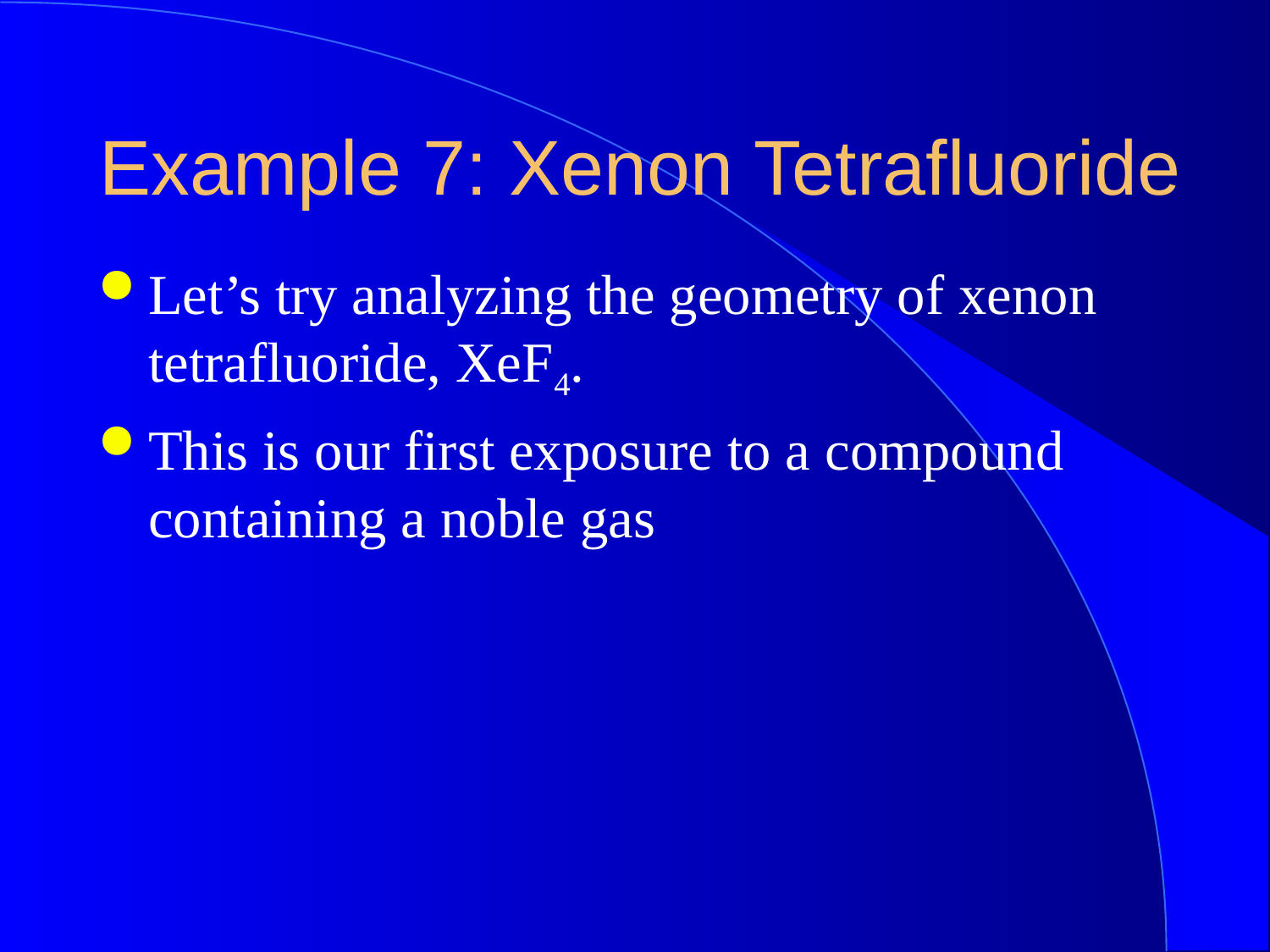

Example 7: Xenon Tetrafluoride
Let’s try analyzing the geometry of xenon tetrafluoride, XeF4.
This is our first exposure to a compound containing a noble gas